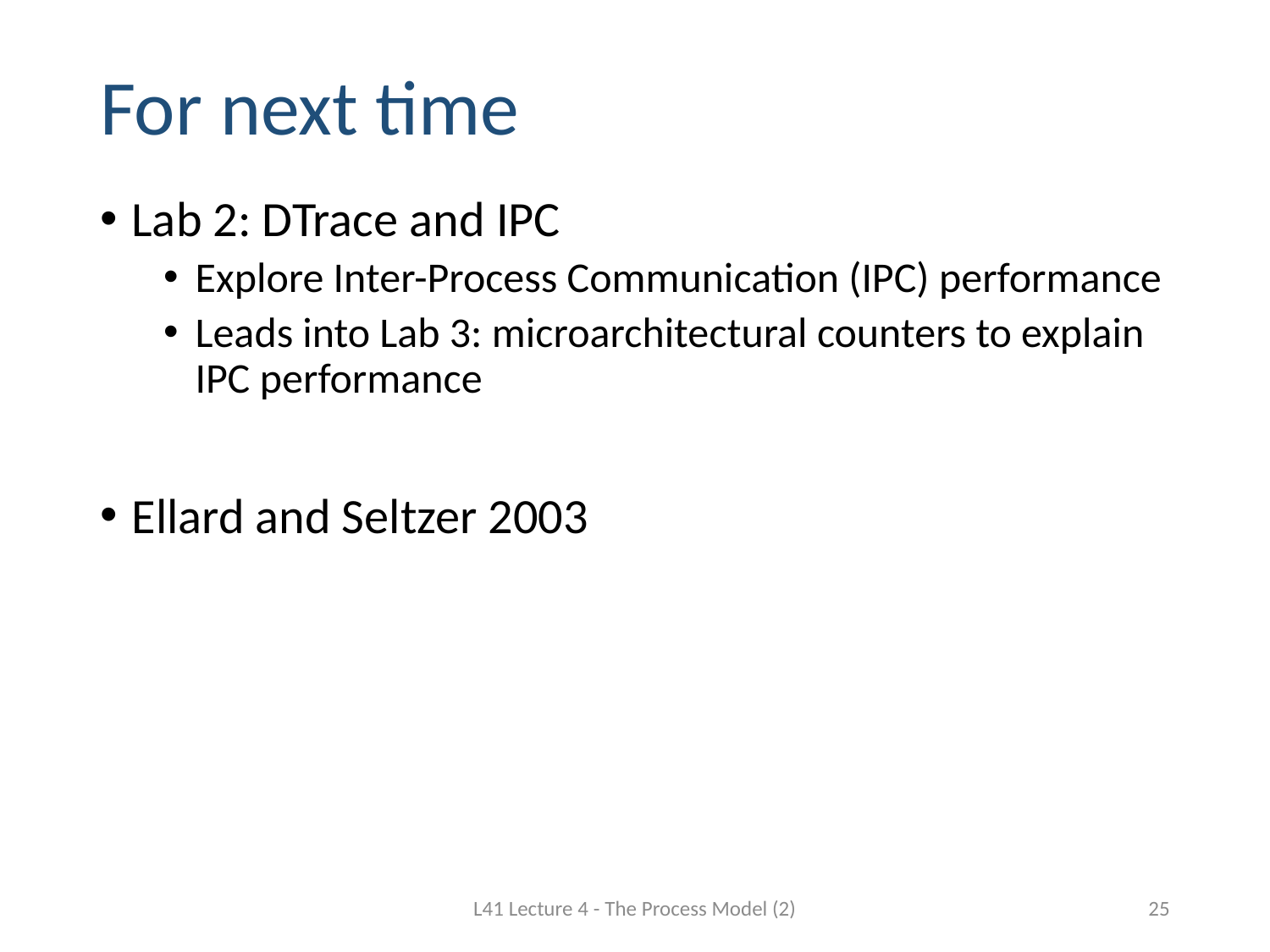

# For next time
Lab 2: DTrace and IPC
Explore Inter-Process Communication (IPC) performance
Leads into Lab 3: microarchitectural counters to explain IPC performance

Ellard and Seltzer 2003
L41 Lecture 4 - The Process Model (2)
25